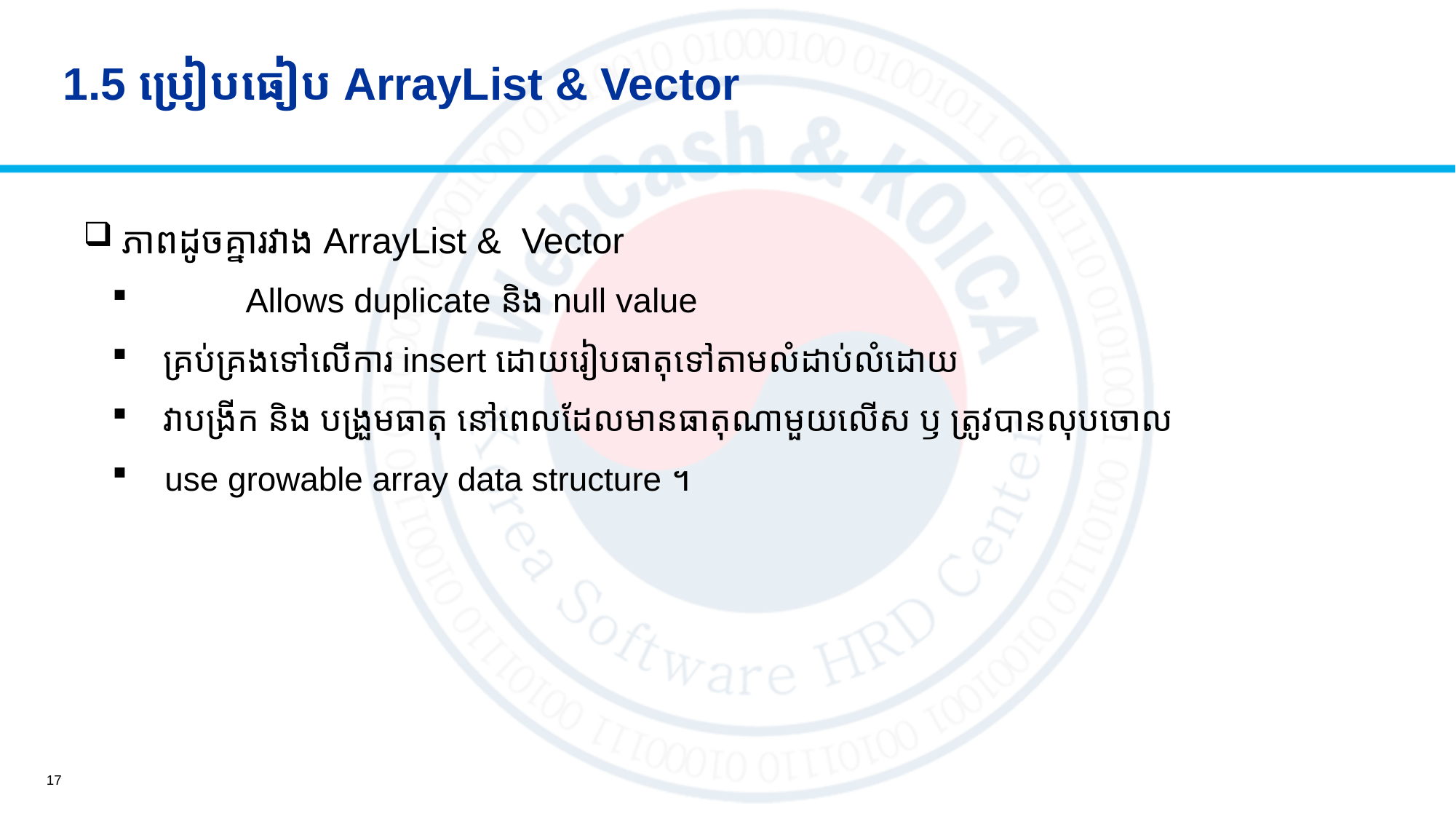

# 1.5 ប្រៀបធៀប ArrayList & Vector
 ភាពដូចគ្នារវាង ArrayList &  Vector
	Allows duplicate និង null value
   គ្រប់គ្រងទៅលើការ insert ដោយរៀបធាតុទៅតាមលំដាប់លំដោយ
   វាបង្រីក និង បង្រួមធាតុ នៅពេលដែលមានធាតុណាមួយលើស ឫ ត្រូវបានលុបចោល
   use growable array data structure ។

17